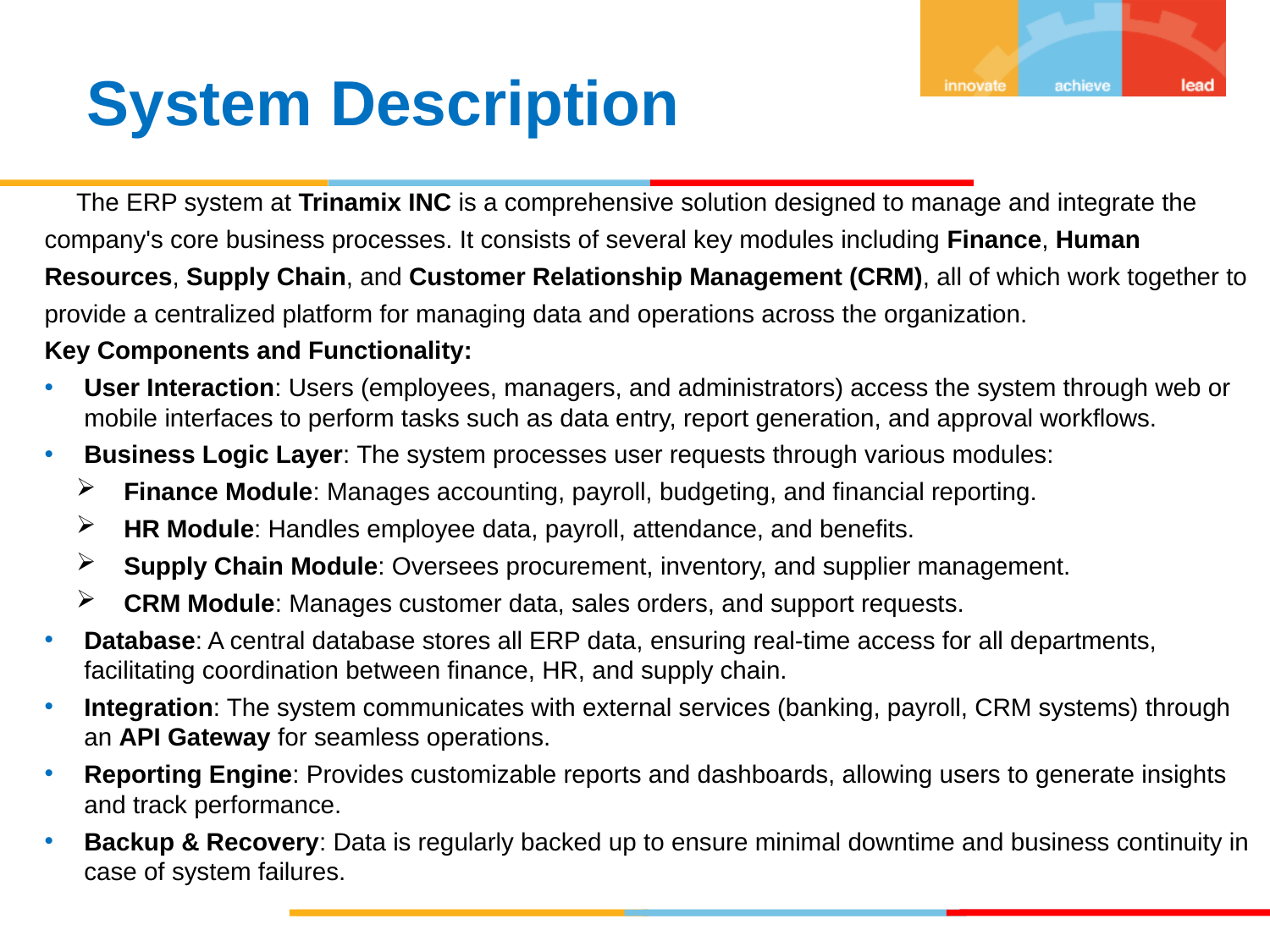

System Description
	The ERP system at Trinamix INC is a comprehensive solution designed to manage and integrate the
company's core business processes. It consists of several key modules including Finance, Human
Resources, Supply Chain, and Customer Relationship Management (CRM), all of which work together to
provide a centralized platform for managing data and operations across the organization.
Key Components and Functionality:
User Interaction: Users (employees, managers, and administrators) access the system through web or mobile interfaces to perform tasks such as data entry, report generation, and approval workflows.
Business Logic Layer: The system processes user requests through various modules:
Finance Module: Manages accounting, payroll, budgeting, and financial reporting.
HR Module: Handles employee data, payroll, attendance, and benefits.
Supply Chain Module: Oversees procurement, inventory, and supplier management.
CRM Module: Manages customer data, sales orders, and support requests.
Database: A central database stores all ERP data, ensuring real-time access for all departments, facilitating coordination between finance, HR, and supply chain.
Integration: The system communicates with external services (banking, payroll, CRM systems) through an API Gateway for seamless operations.
Reporting Engine: Provides customizable reports and dashboards, allowing users to generate insights and track performance.
Backup & Recovery: Data is regularly backed up to ensure minimal downtime and business continuity in case of system failures.